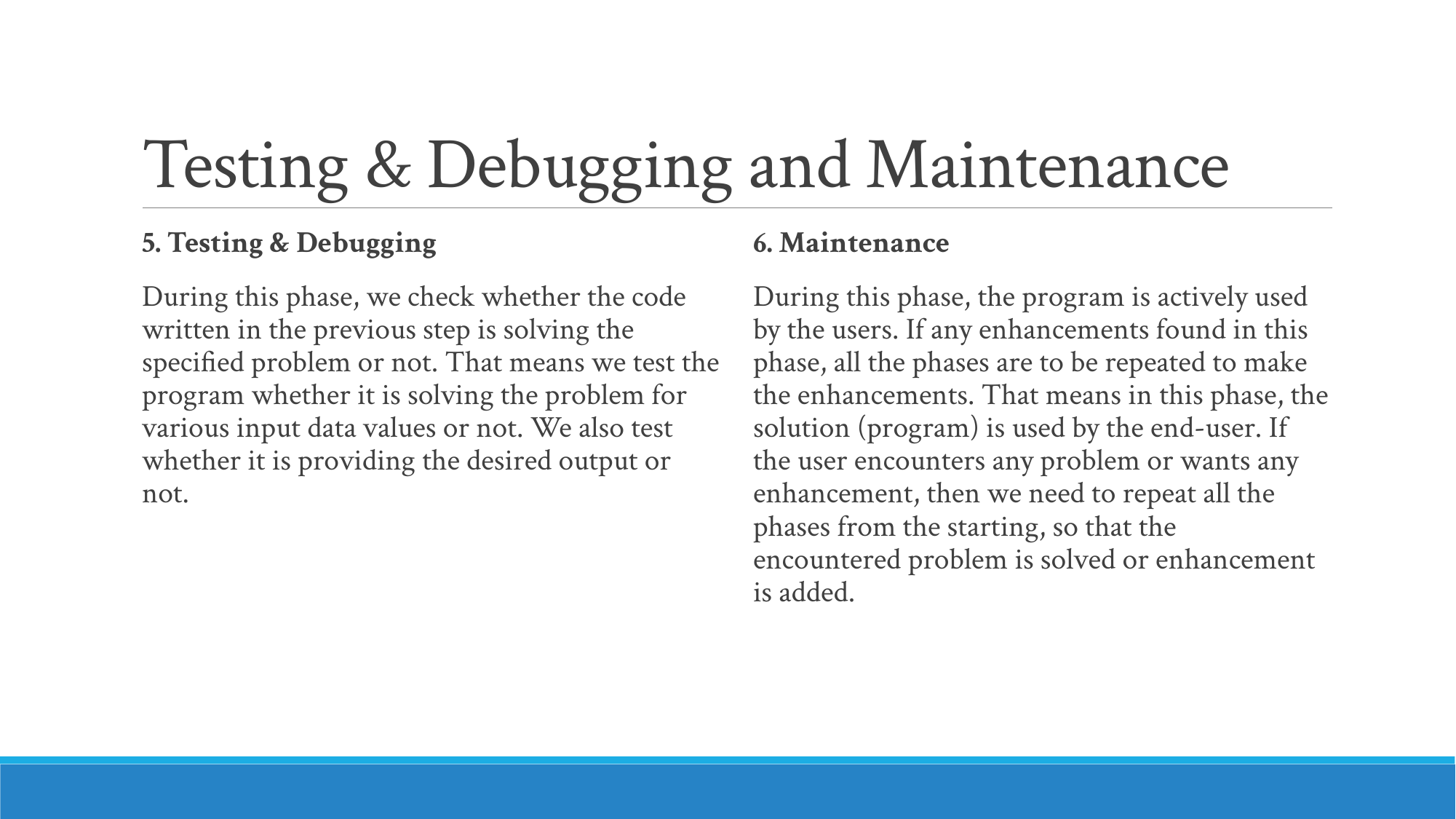

# Testing & Debugging and Maintenance
5. Testing & Debugging
During this phase, we check whether the code written in the previous step is solving the specified problem or not. That means we test the program whether it is solving the problem for various input data values or not. We also test whether it is providing the desired output or not.

6. Maintenance
During this phase, the program is actively used by the users. If any enhancements found in this phase, all the phases are to be repeated to make the enhancements. That means in this phase, the solution (program) is used by the end-user. If the user encounters any problem or wants any enhancement, then we need to repeat all the phases from the starting, so that the encountered problem is solved or enhancement is added.